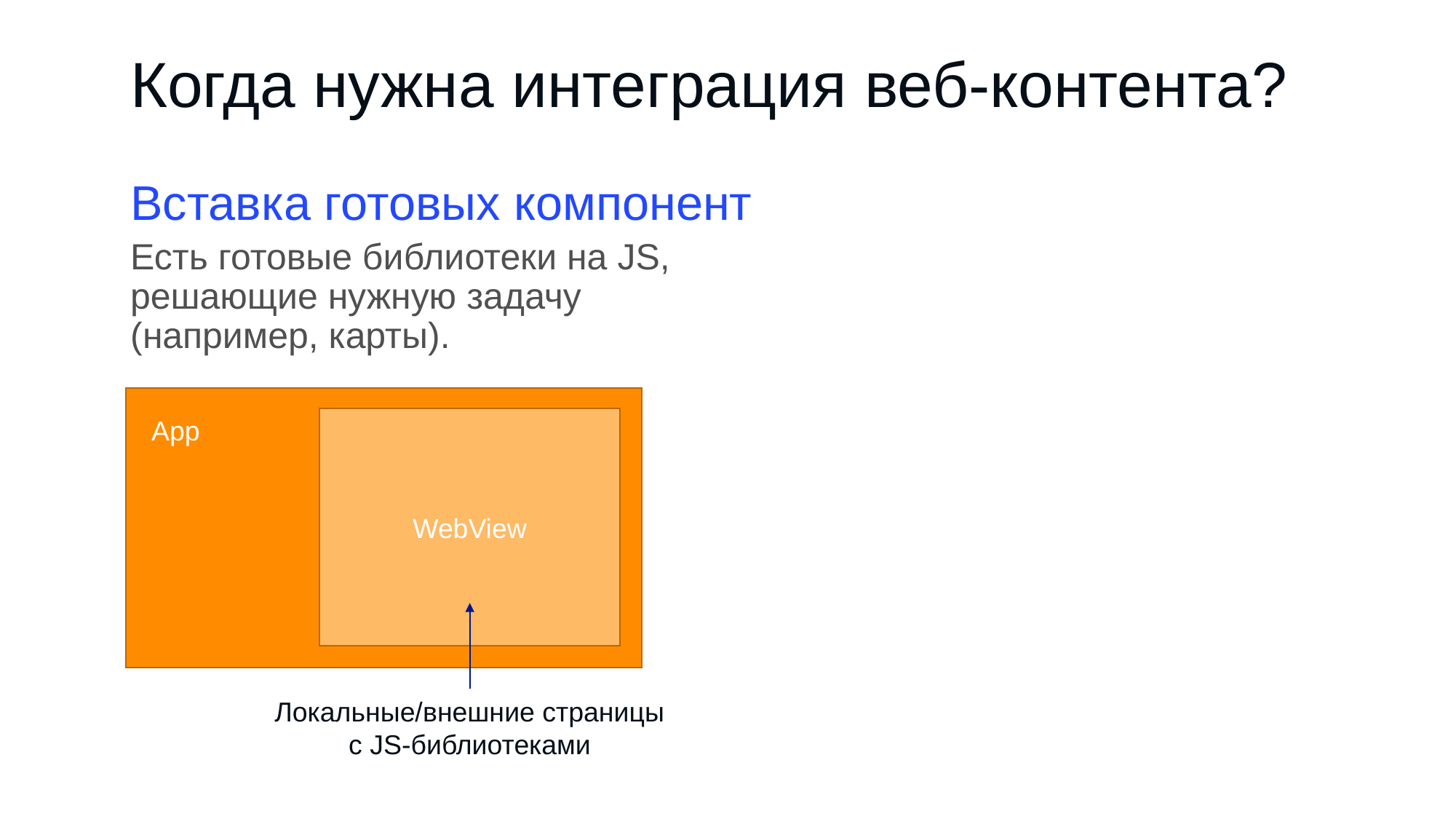

# Когда нужна интеграция веб-контента?
Вставка готовых компонент
Есть готовые библиотеки на JS,
решающие нужную задачу
(например, карты).

App
WebView
Локальные/внешние страницы
с JS-библиотеками